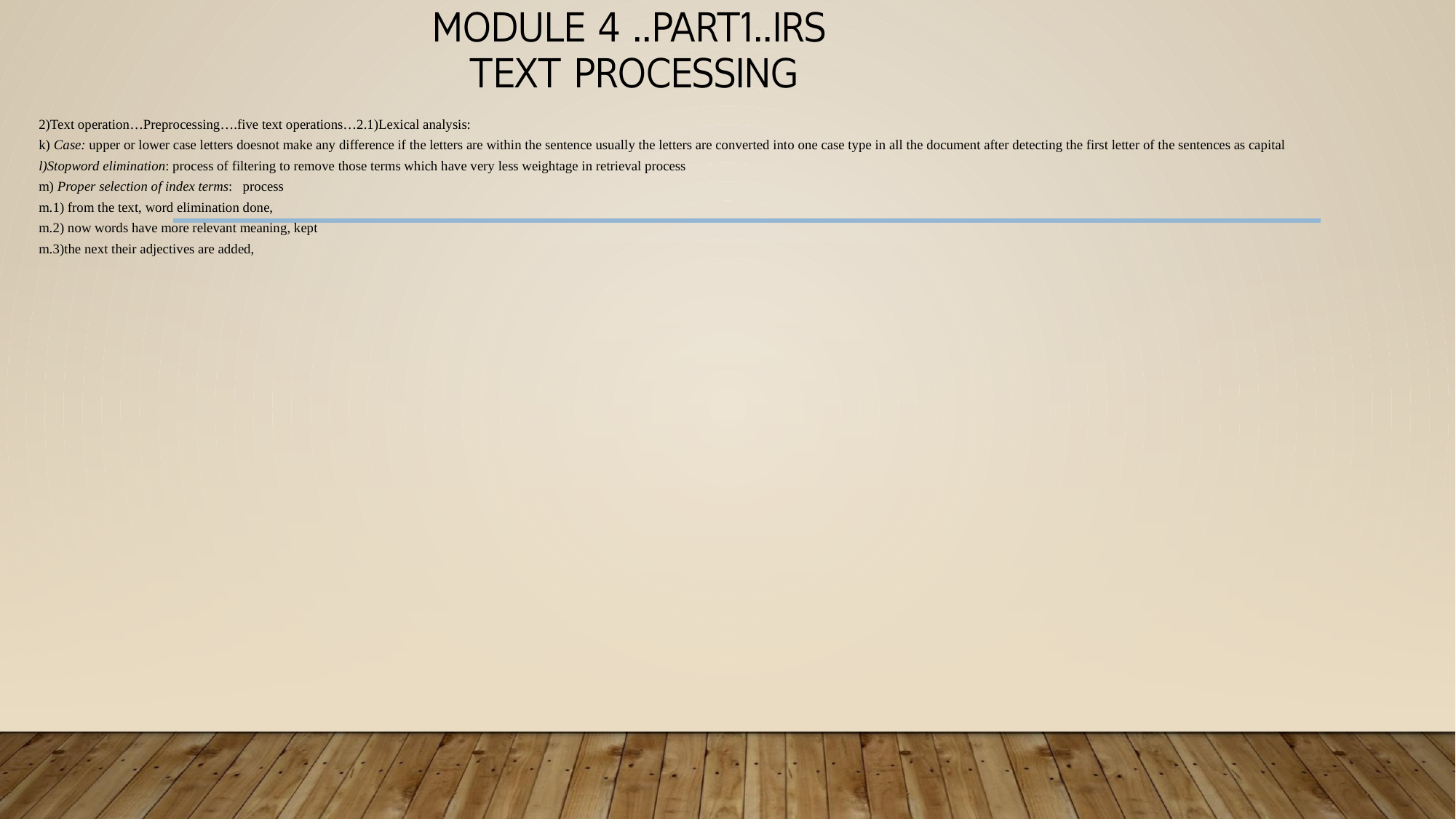

# MODULE 4 ..PART1..IRS TEXT PROCESSING

2)Text operation…Preprocessing….five text operations…2.1)Lexical analysis:
k) Case: upper or lower case letters doesnot make any difference if the letters are within the sentence usually the letters are converted into one case type in all the document after detecting the first letter of the sentences as capital
l)Stopword elimination: process of filtering to remove those terms which have very less weightage in retrieval process
m) Proper selection of index terms:   process
m.1) from the text, word elimination done,
m.2) now words have more relevant meaning, kept
m.3)the next their adjectives are added,